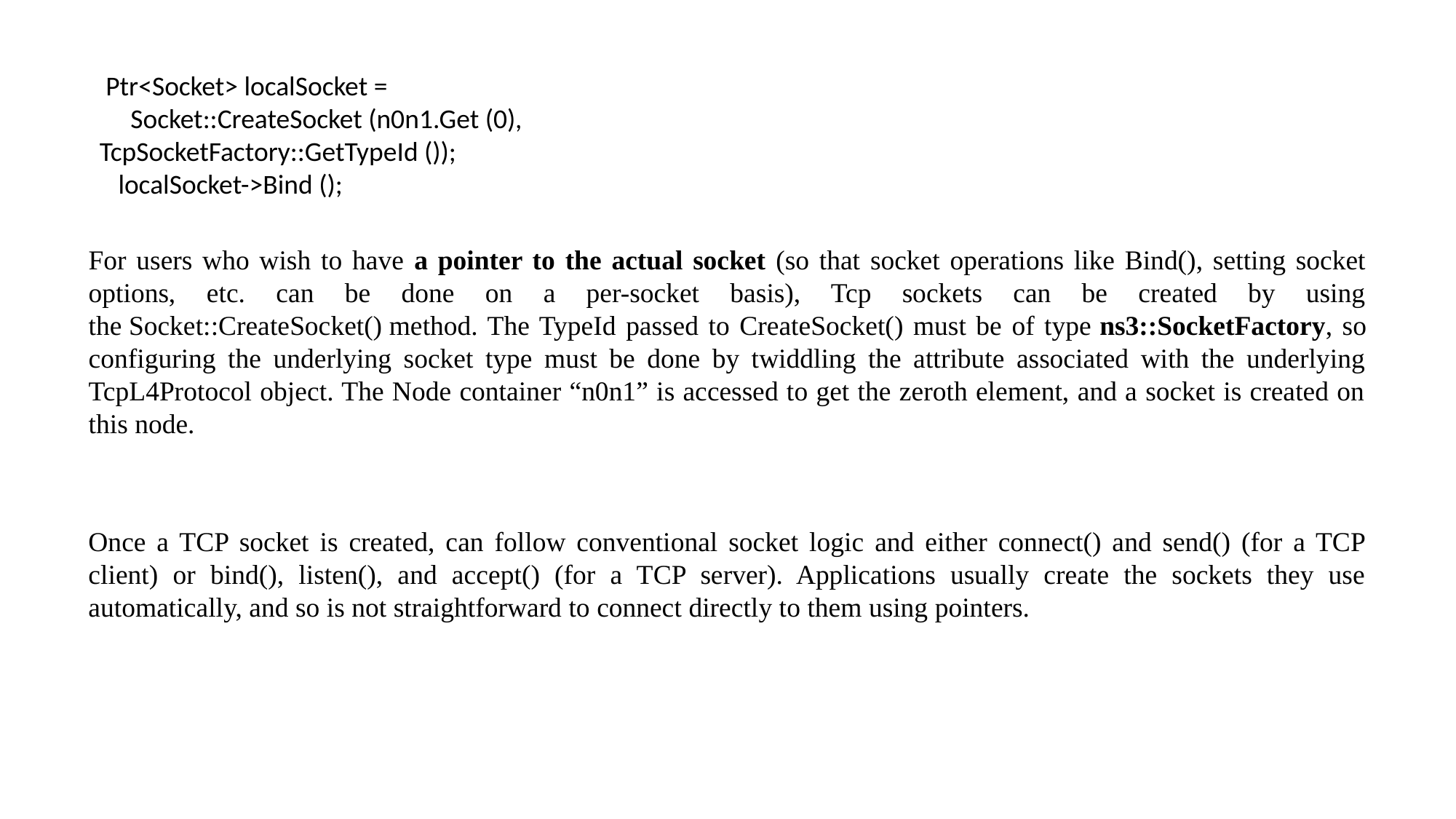

Ptr<Socket> localSocket =
     Socket::CreateSocket (n0n1.Get (0), TcpSocketFactory::GetTypeId ());
   localSocket->Bind ();
For users who wish to have a pointer to the actual socket (so that socket operations like Bind(), setting socket options, etc. can be done on a per-socket basis), Tcp sockets can be created by using the Socket::CreateSocket() method. The TypeId passed to CreateSocket() must be of type ns3::SocketFactory, so configuring the underlying socket type must be done by twiddling the attribute associated with the underlying TcpL4Protocol object. The Node container “n0n1” is accessed to get the zeroth element, and a socket is created on this node.
Once a TCP socket is created, can follow conventional socket logic and either connect() and send() (for a TCP client) or bind(), listen(), and accept() (for a TCP server). Applications usually create the sockets they use automatically, and so is not straightforward to connect directly to them using pointers.